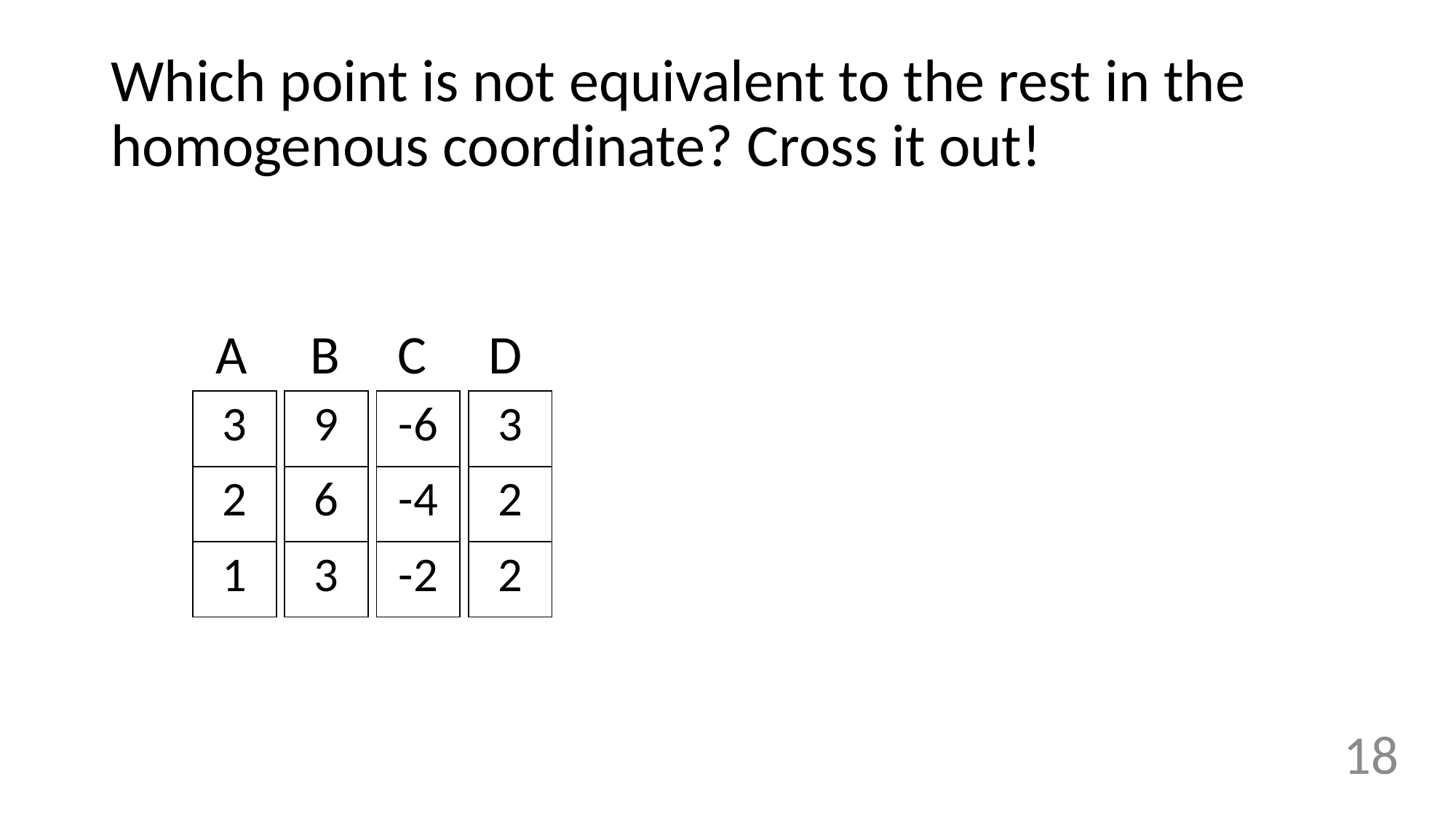

# Which point is not equivalent to the rest in the homogenous coordinate? Cross it out!
C
D
B
A
| 3 |
| --- |
| 2 |
| 2 |
| 3 |
| --- |
| 2 |
| 1 |
| 9 |
| --- |
| 6 |
| 3 |
| -6 |
| --- |
| -4 |
| -2 |
18